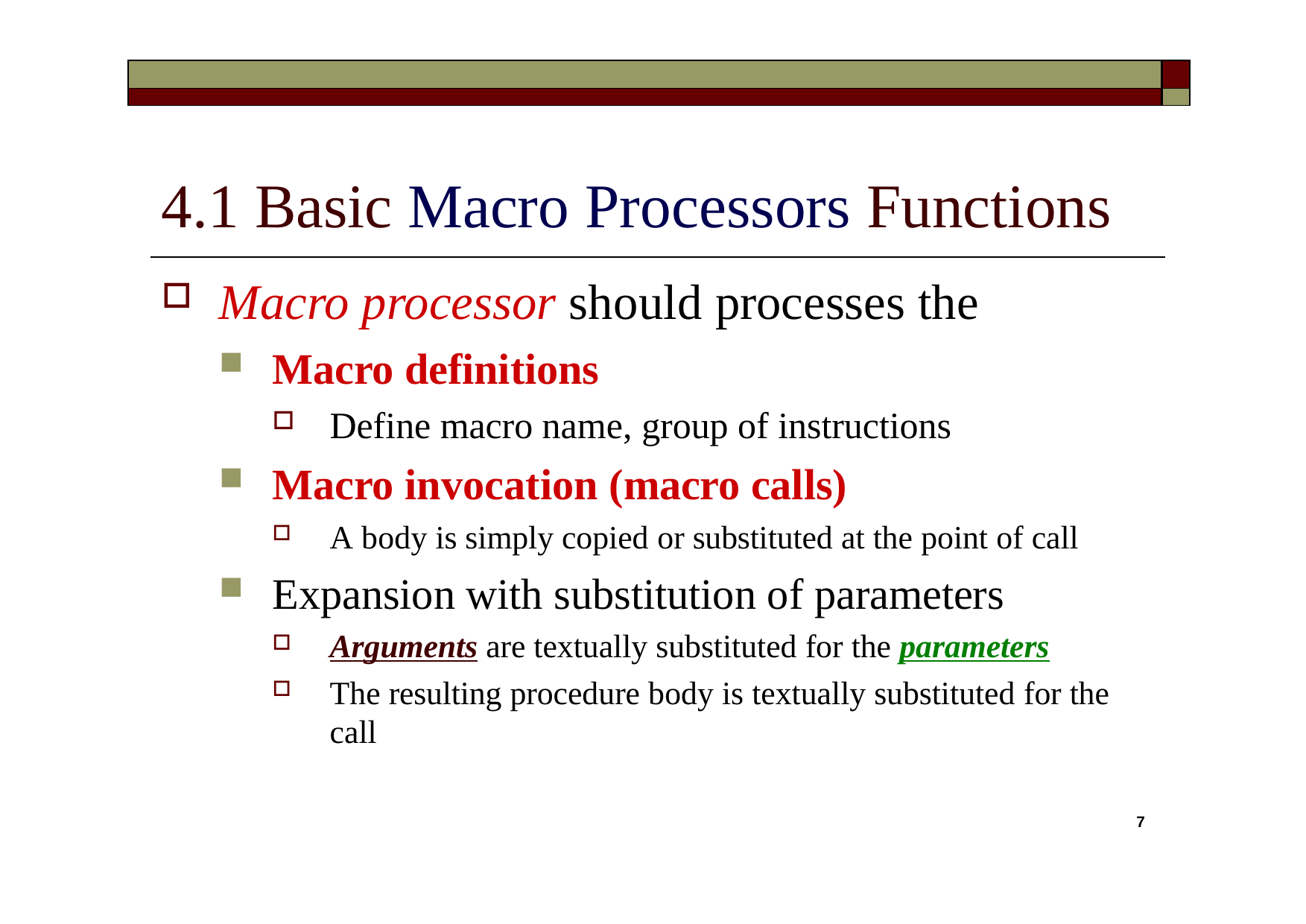

|  |  |
| --- | --- |
|  |  |
# 4.1 Basic Macro Processors Functions
Macro processor should processes the
Macro definitions
Define macro name, group of instructions
Macro invocation (macro calls)
A body is simply copied or substituted at the point of call
Expansion with substitution of parameters
Arguments are textually substituted for the parameters
The resulting procedure body is textually substituted for the call
7